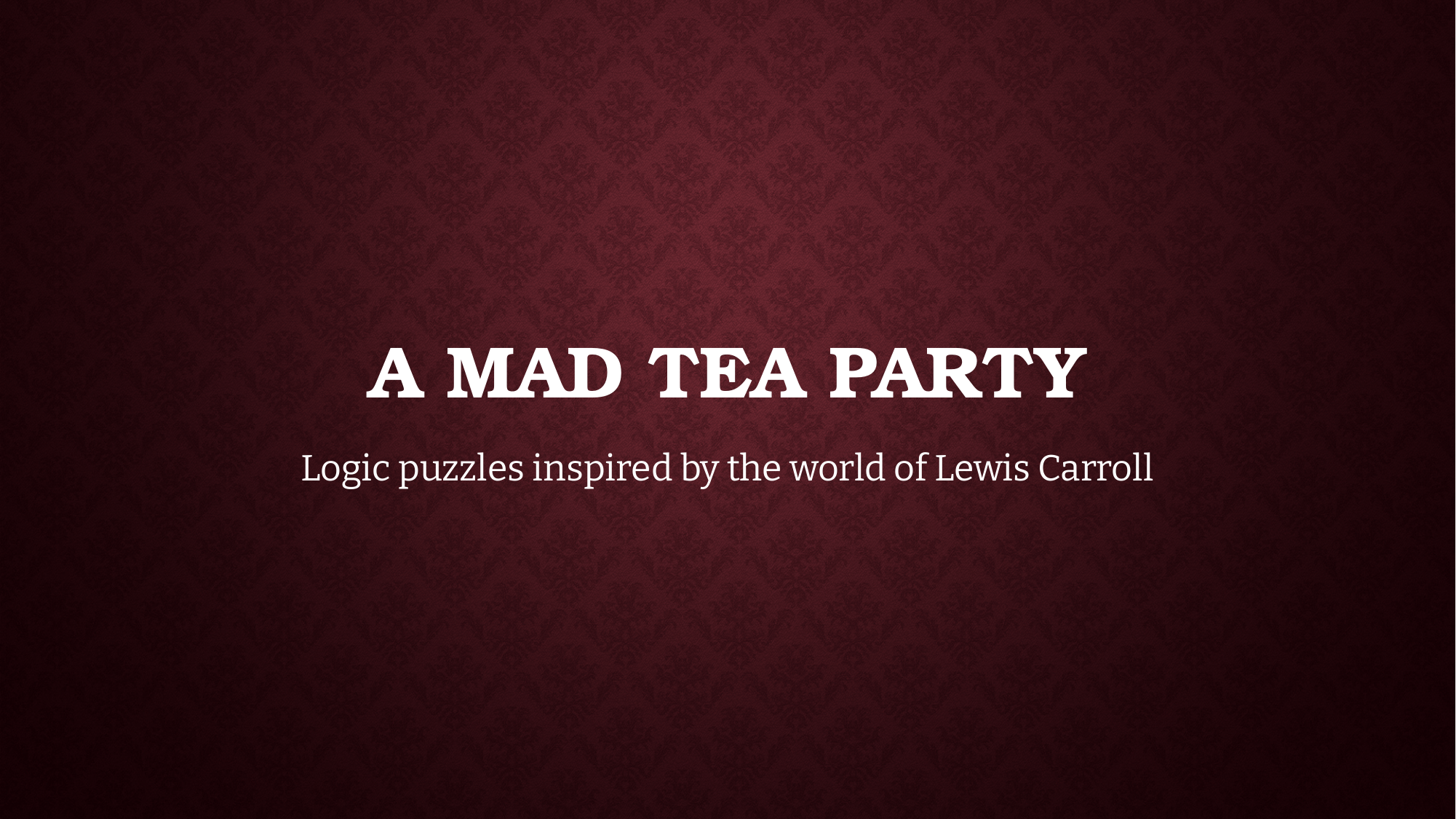

# A mad Tea Party
Logic puzzles inspired by the world of Lewis Carroll